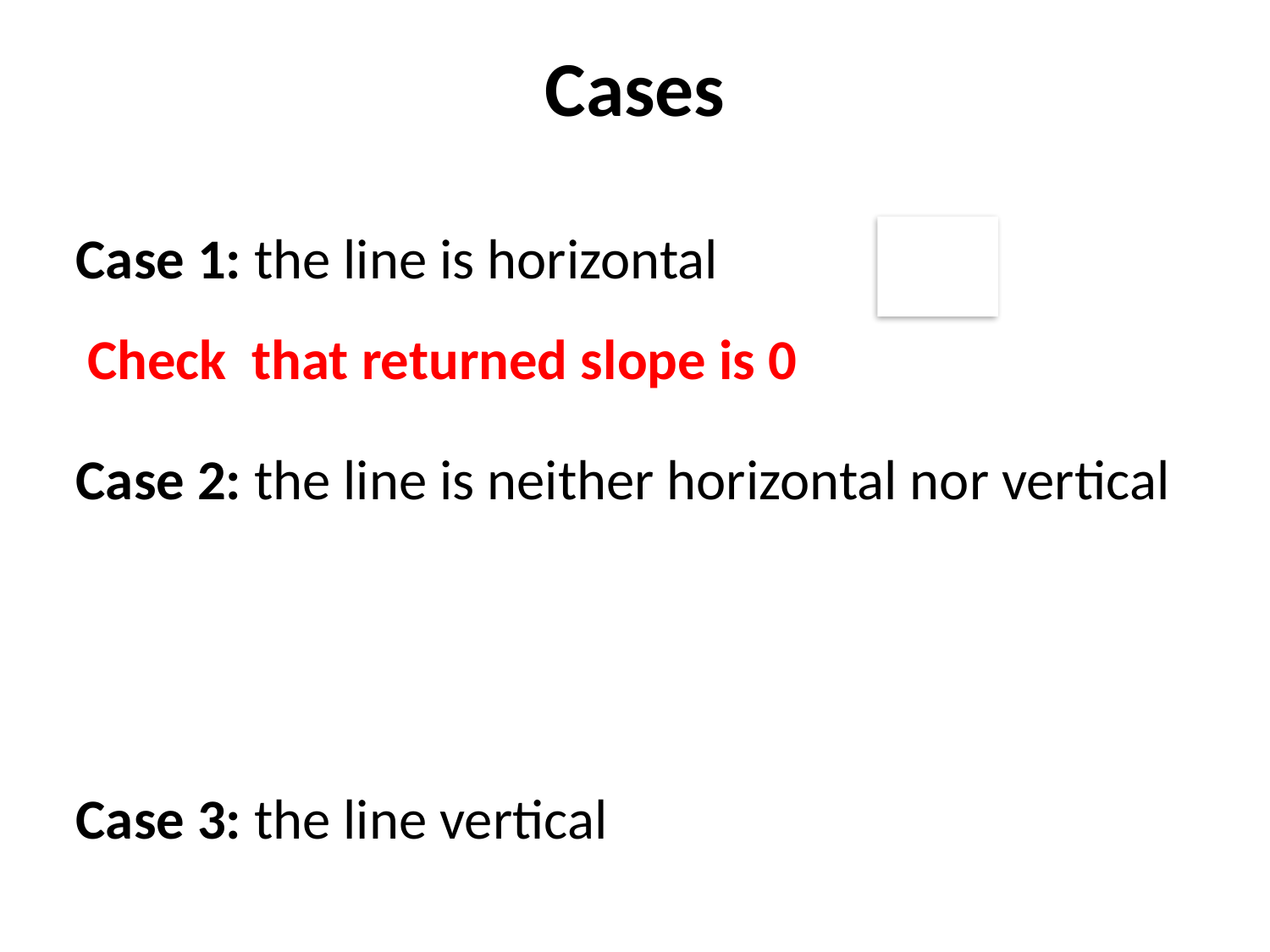

Cases

Case 1: the line is horizontal

Check  that returned slope is 0
Case 2: the line is neither horizontal nor vertical
Case 3: the line vertical